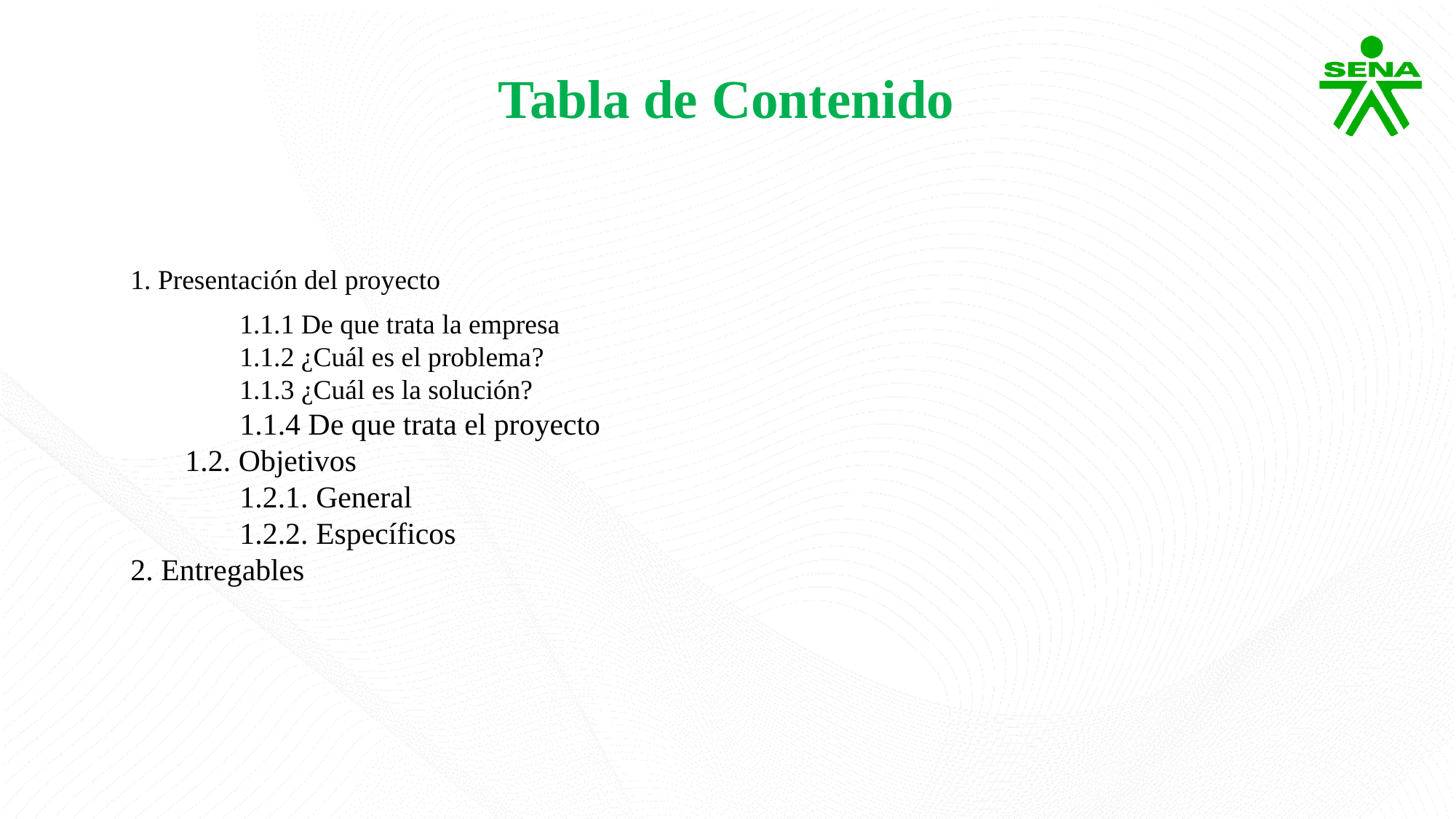

Tabla de Contenido
1. Presentación del proyecto
1.1.1 De que trata la empresa
1.1.2 ¿Cuál es el problema?
1.1.3 ¿Cuál es la solución?
1.1.4 De que trata el proyecto
1.2. Objetivos
1.2.1. General
1.2.2. Específicos
2. Entregables